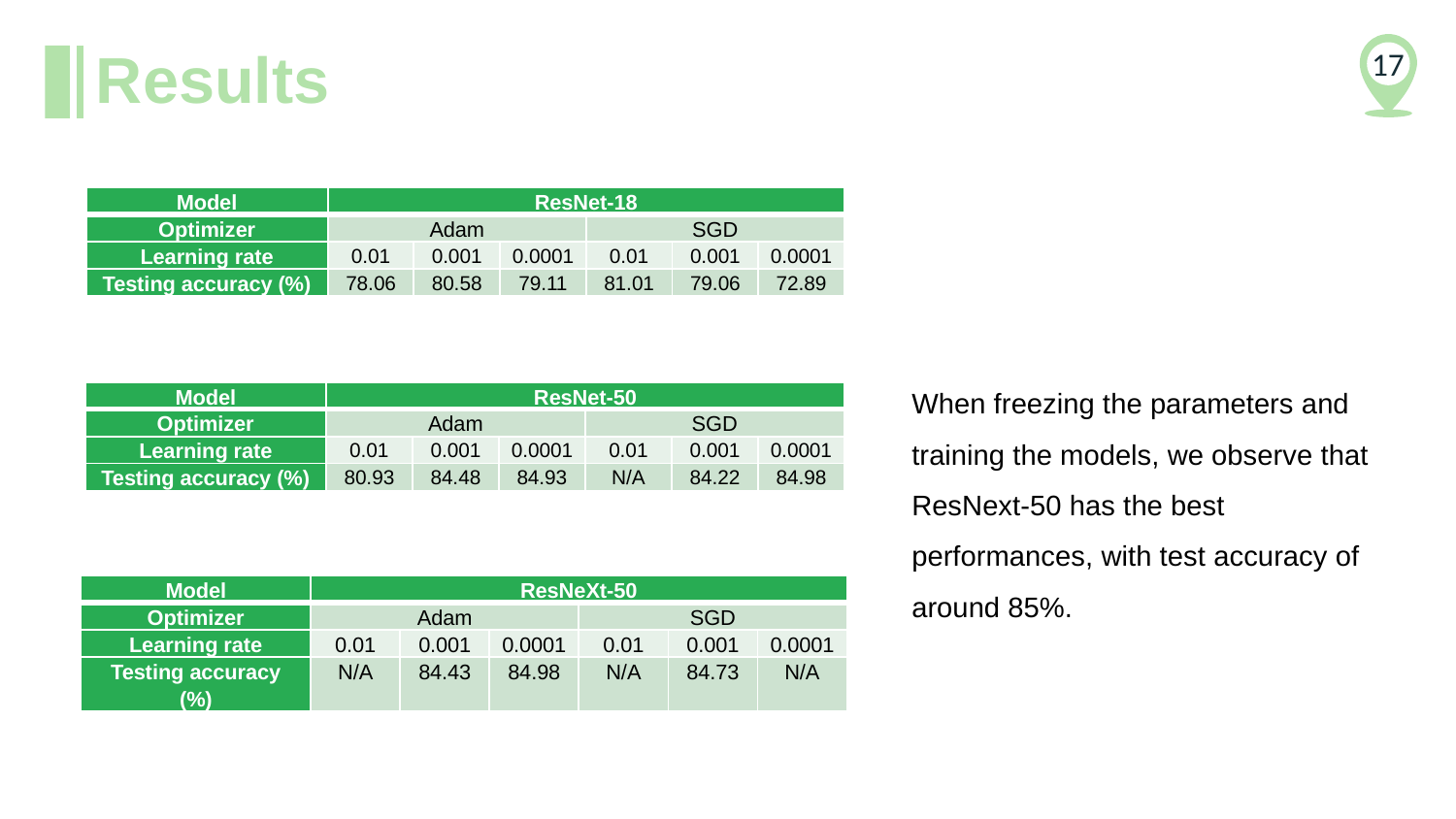

Results
17

| Model | ResNet-18 |  |  |  |  |  |
| --- | --- | --- | --- | --- | --- | --- |
| Optimizer | Adam |  |  | SGD |  |  |
| Learning rate | 0.01 | 0.001 | 0.0001 | 0.01 | 0.001 | 0.0001 |
| Testing accuracy (%) | 78.06 | 80.58 | 79.11 | 81.01 | 79.06 | 72.89 |
When freezing the parameters and training the models, we observe that ResNext-50 has the best performances, with test accuracy of around 85%.
| Model | ResNet-50 |  |  |  |  |  |
| --- | --- | --- | --- | --- | --- | --- |
| Optimizer | Adam |  |  | SGD |  |  |
| Learning rate | 0.01 | 0.001 | 0.0001 | 0.01 | 0.001 | 0.0001 |
| Testing accuracy (%) | 80.93 | 84.48 | 84.93 | N/A | 84.22 | 84.98 |
| Model | ResNeXt-50 |  |  |  |  |  |
| --- | --- | --- | --- | --- | --- | --- |
| Optimizer | Adam |  |  | SGD |  |  |
| Learning rate | 0.01 | 0.001 | 0.0001 | 0.01 | 0.001 | 0.0001 |
| Testing accuracy (%) | N/A | 84.43 | 84.98 | N/A | 84.73 | N/A |